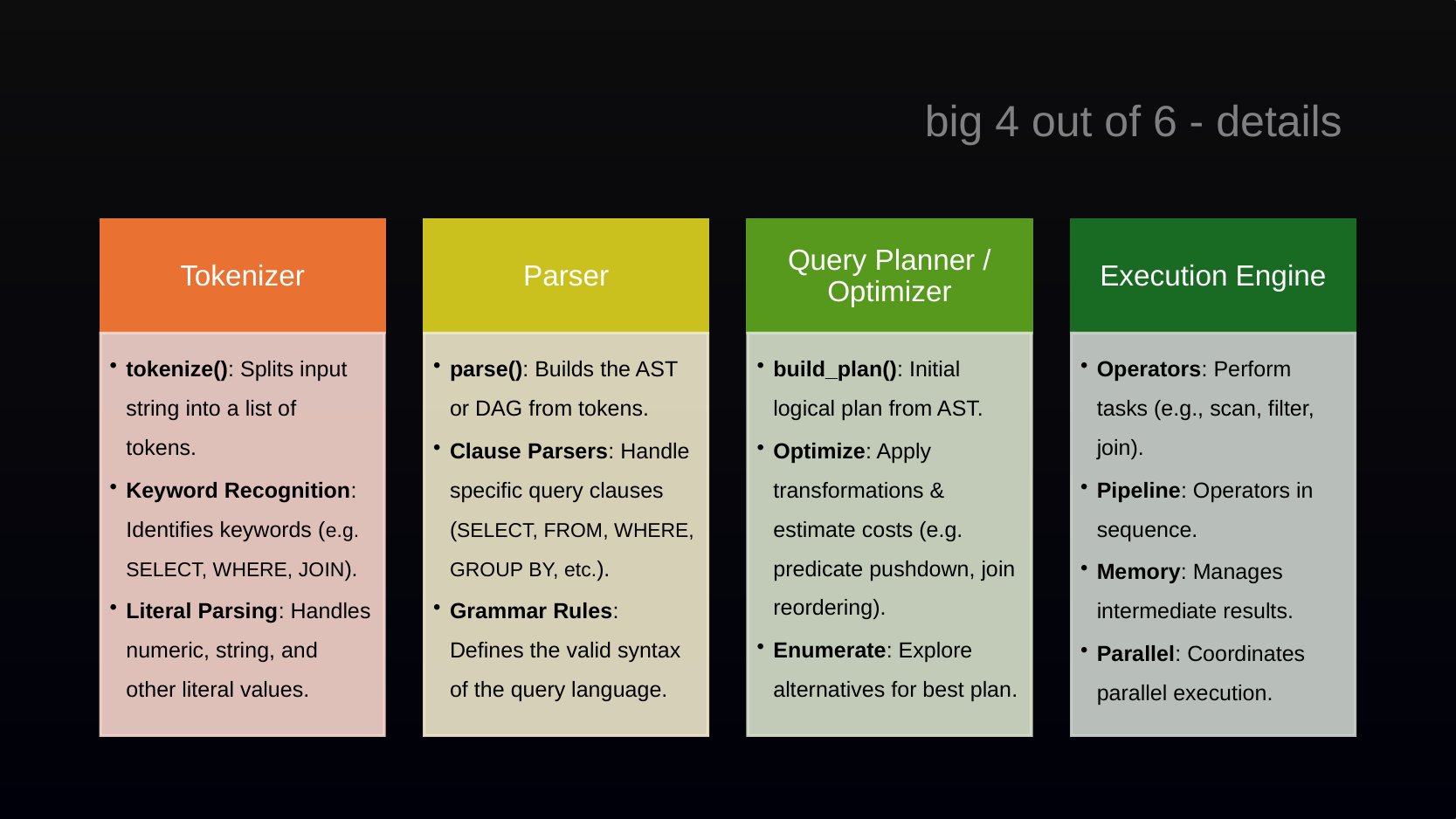

# big 4 out of 6 - details
Tokenizer
tokenize(): Splits input string into a list of tokens.
Keyword Recognition: Identifies keywords (e.g. SELECT, WHERE, JOIN).
Literal Parsing: Handles numeric, string, and other literal values.
Parser
parse(): Builds the AST or DAG from tokens.
Clause Parsers: Handle specific query clauses (SELECT, FROM, WHERE, GROUP BY, etc.).
Grammar Rules: Defines the valid syntax of the query language.
Query Planner / Optimizer
build_plan(): Initial logical plan from AST.
Optimize: Apply transformations & estimate costs (e.g. predicate pushdown, join reordering).
Enumerate: Explore alternatives for best plan.
Execution Engine
Operators: Perform tasks (e.g., scan, filter, join).
Pipeline: Operators in sequence.
Memory: Manages intermediate results.
Parallel: Coordinates parallel execution.